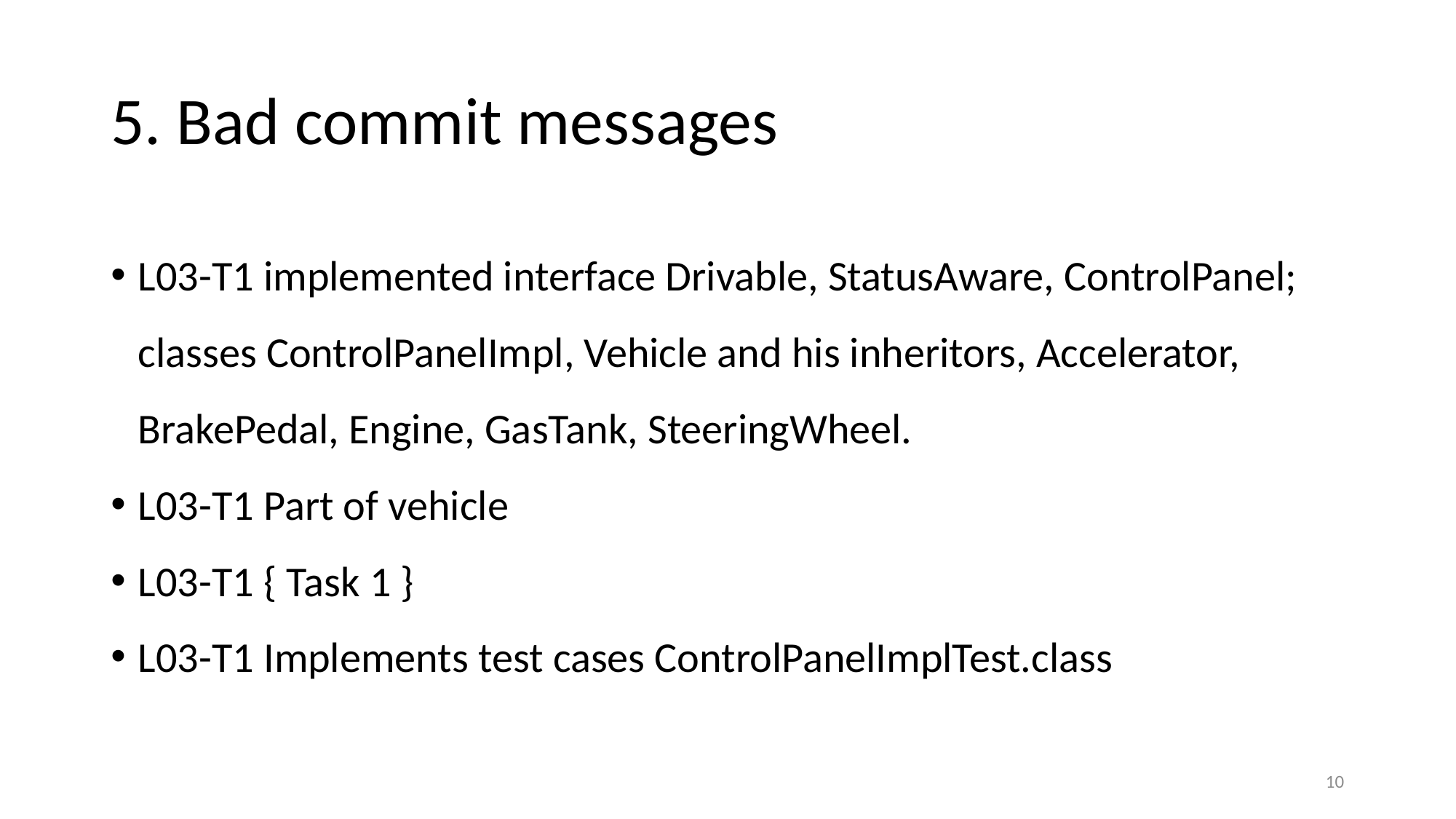

# 5. Bad commit messages
L03-T1 implemented interface Drivable, StatusAware, ControlPanel; classes ControlPanelImpl, Vehicle and his inheritors, Accelerator, BrakePedal, Engine, GasTank, SteeringWheel.
L03-T1 Part of vehicle
L03-T1 { Task 1 }
L03-T1 Implements test cases ControlPanelImplTest.class
10